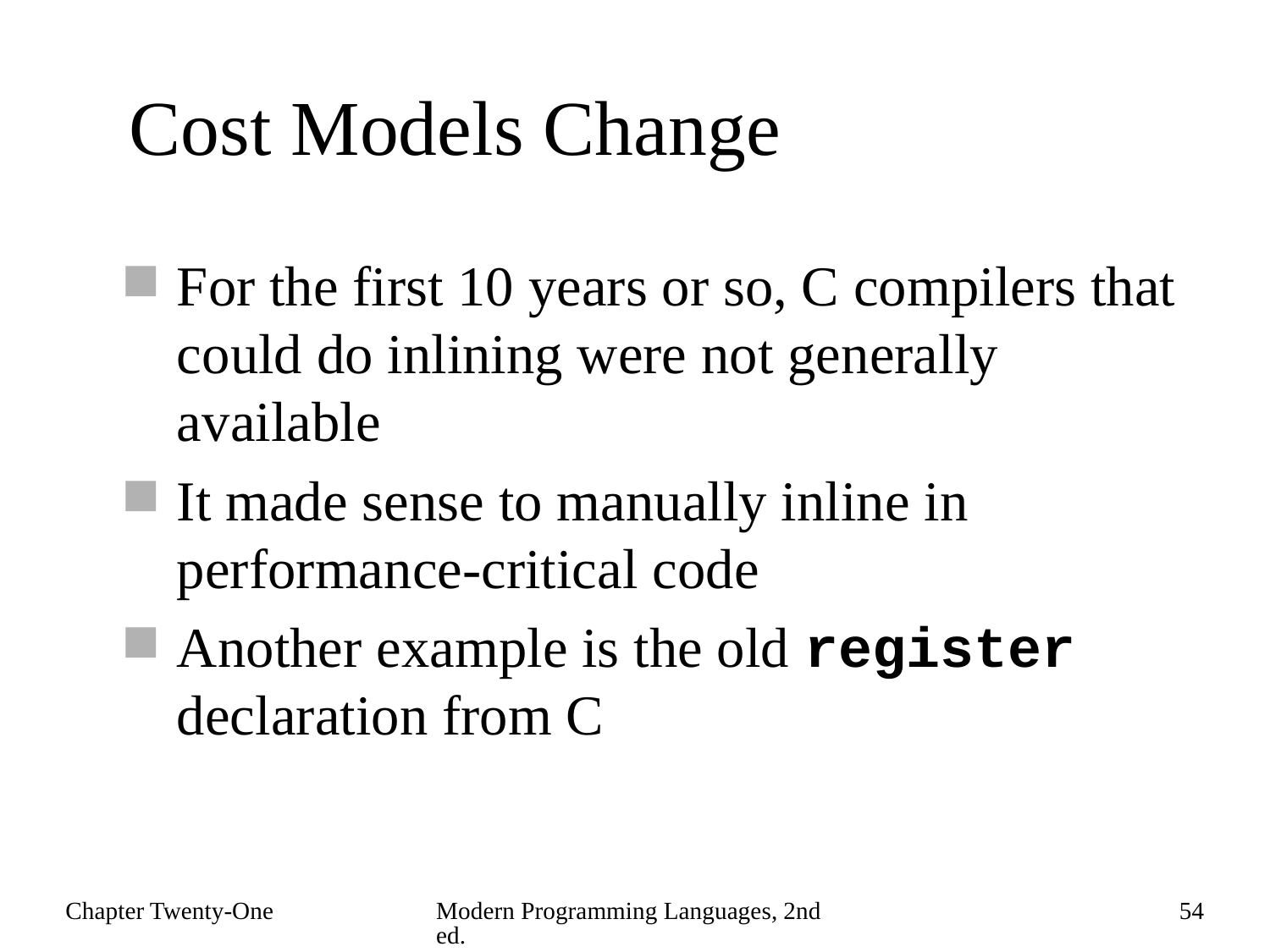

# Cost Models Change
For the first 10 years or so, C compilers that could do inlining were not generally available
It made sense to manually inline in performance-critical code
Another example is the old register declaration from C
Chapter Twenty-One
Modern Programming Languages, 2nd ed.
54